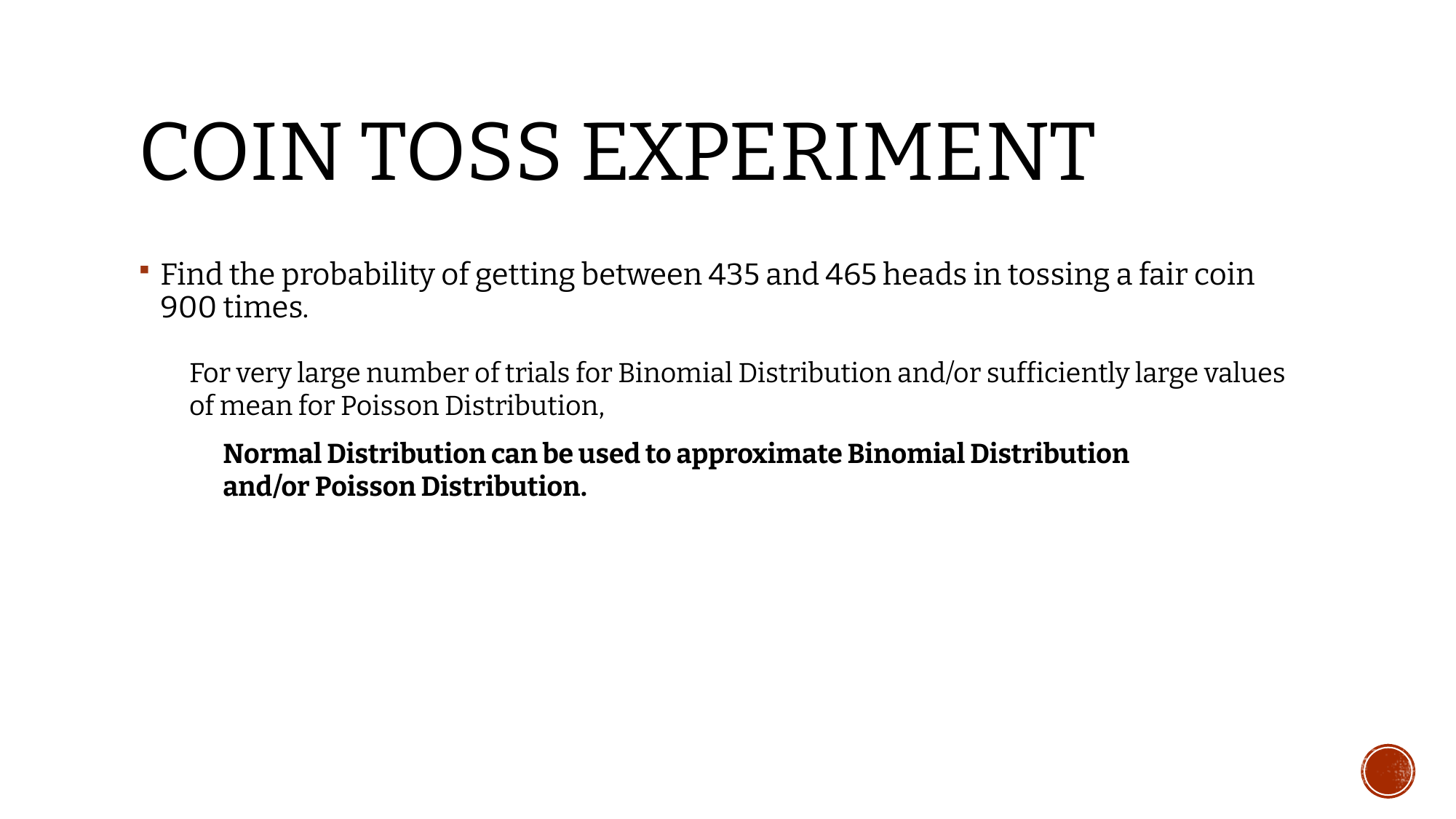

# Coin Toss Experiment
Find the probability of getting between 435 and 465 heads in tossing a fair coin 900 times.

For very large number of trials for Binomial Distribution and/or sufficiently large values of mean for Poisson Distribution,
Normal Distribution can be used to approximate Binomial Distribution and/or Poisson Distribution.